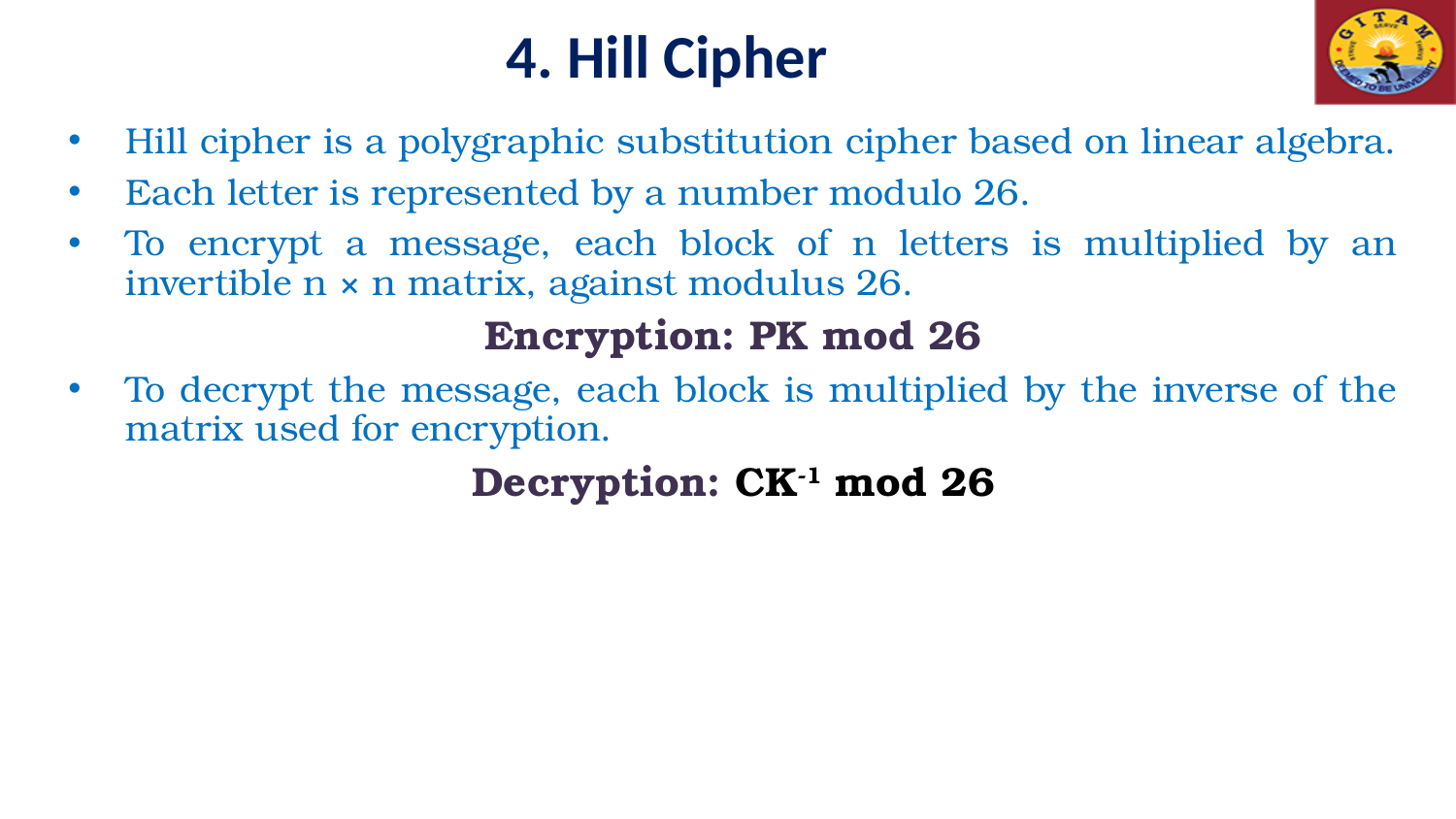

4. Hill Cipher
Hill cipher is a polygraphic substitution cipher based on linear algebra.
Each letter is represented by a number modulo 26.
To encrypt a message, each block of n letters is multiplied by an invertible n × n matrix, against modulus 26.
Encryption: PK mod 26
To decrypt the message, each block is multiplied by the inverse of the matrix used for encryption.
Decryption: CK-1 mod 26